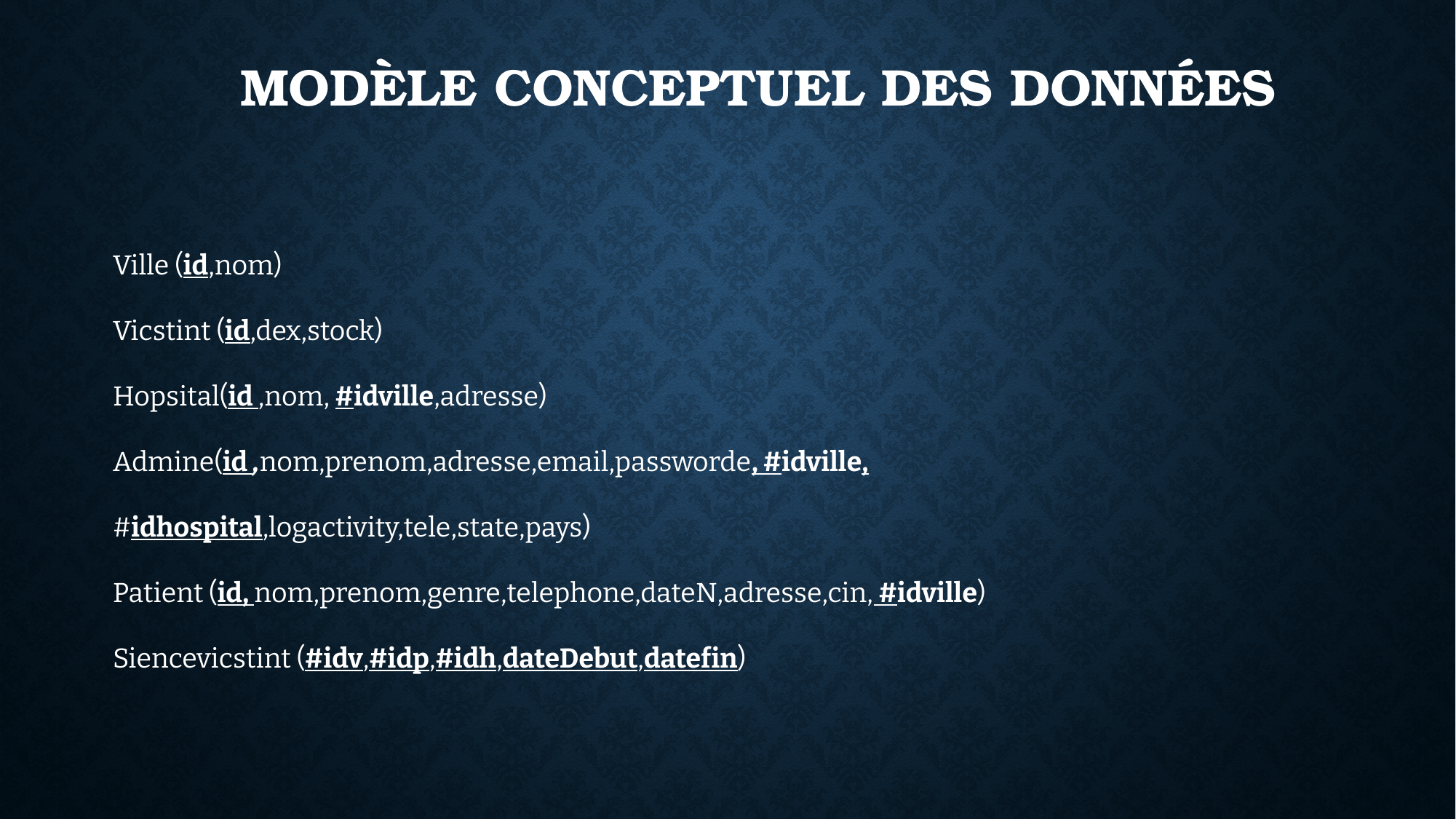

Modèle conceptuel des données
Ville (id,nom)
Vicstint (id,dex,stock)
Hopsital(id ,nom, #idville,adresse)
Admine(id ,nom,prenom,adresse,email,passworde, #idville, #idhospital,logactivity,tele,state,pays)
Patient (id, nom,prenom,genre,telephone,dateN,adresse,cin, #idville)
Siencevicstint (#idv,#idp,#idh,dateDebut,datefin)